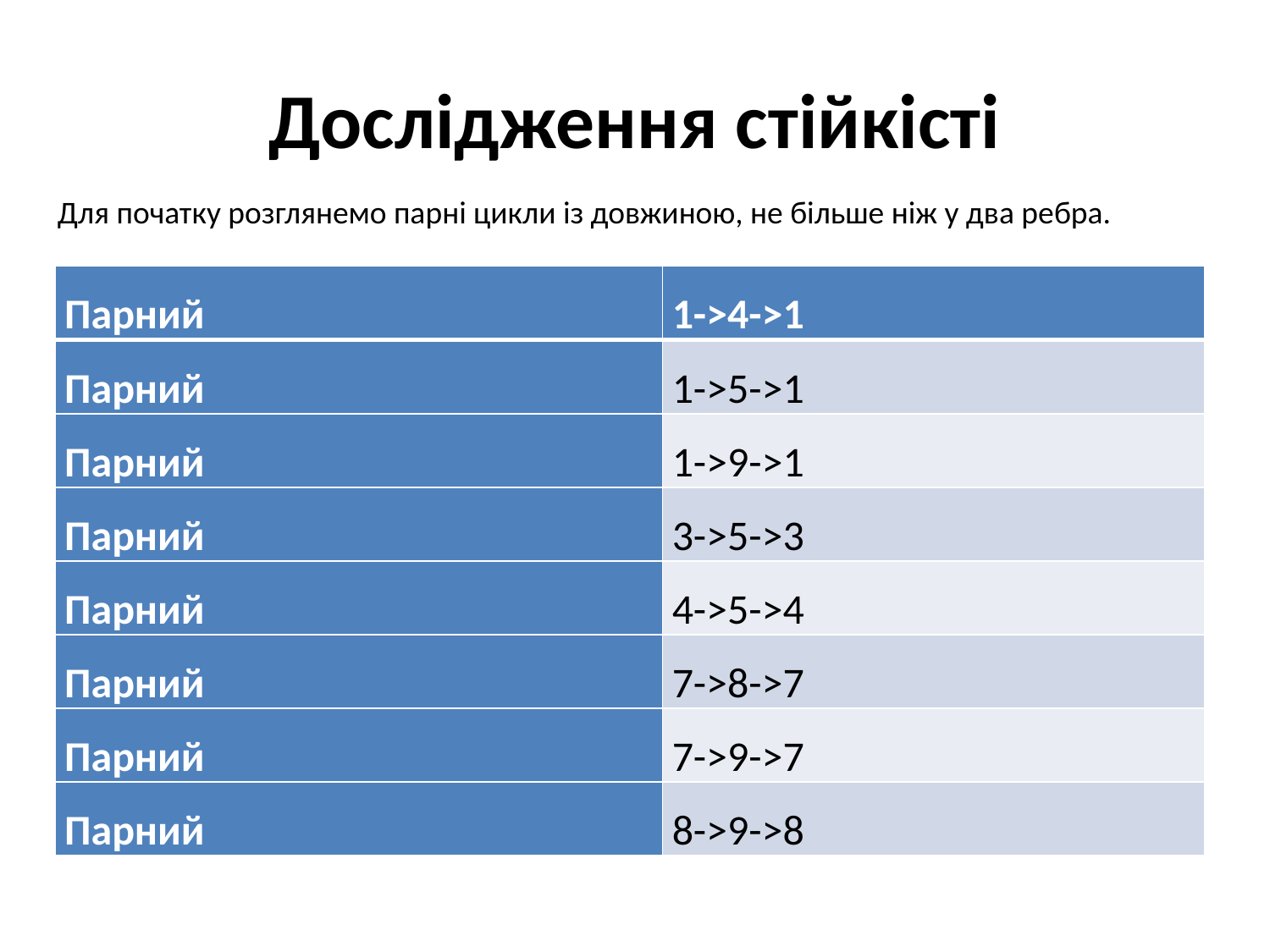

# Дослідження стійкісті
Для початку розглянемо парні цикли із довжиною, не більше ніж у два ребра.
| Парний | 1->4->1 |
| --- | --- |
| Парний | 1->5->1 |
| Парний | 1->9->1 |
| Парний | 3->5->3 |
| Парний | 4->5->4 |
| Парний | 7->8->7 |
| Парний | 7->9->7 |
| Парний | 8->9->8 |